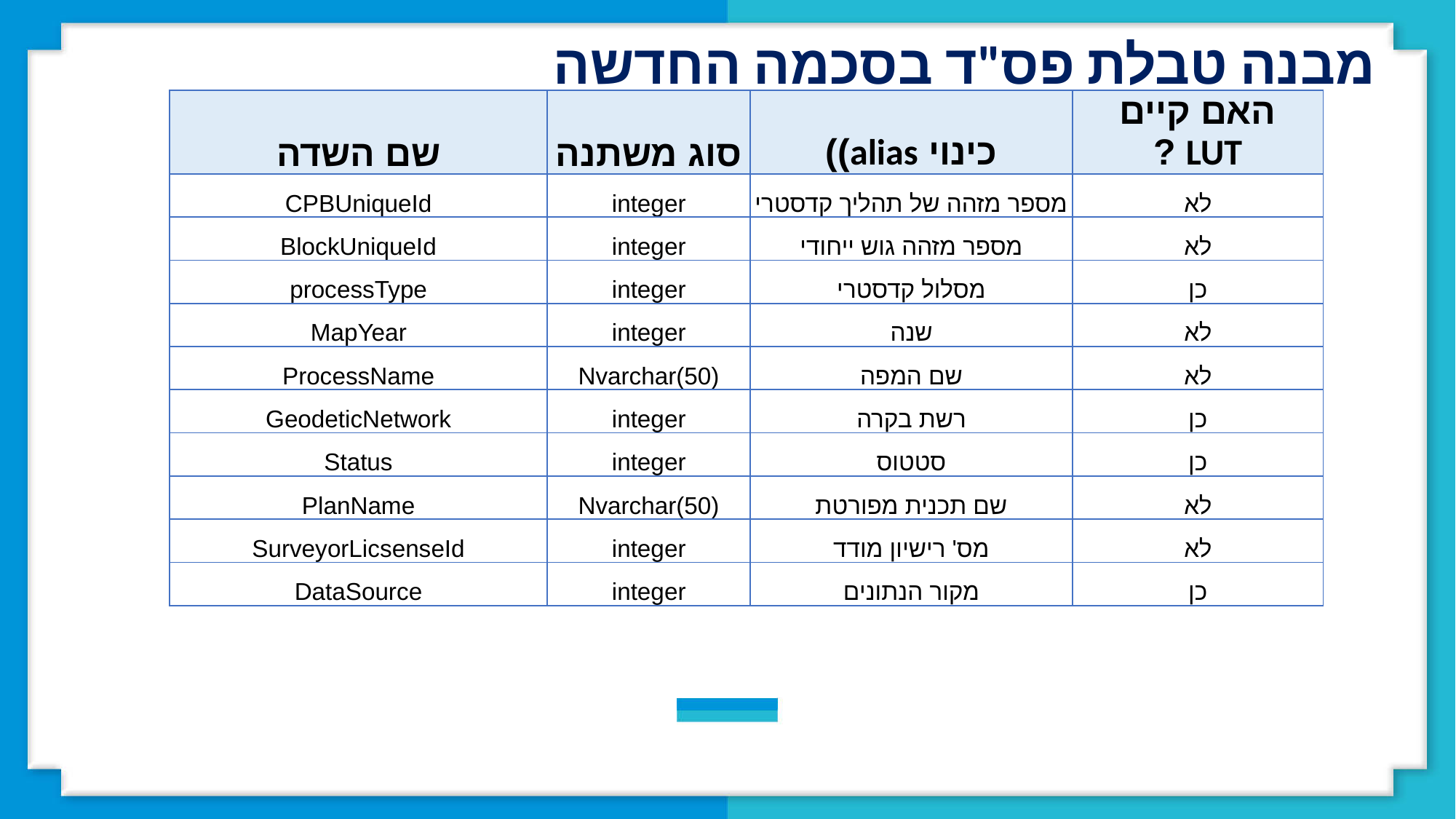

מבנה טבלת פס"ד בסכמה החדשה
| שם השדה | סוג משתנה | כינוי alias)) | האם קיים LUT ? |
| --- | --- | --- | --- |
| CPBUniqueId | integer | מספר מזהה של תהליך קדסטרי | לא |
| BlockUniqueId | integer | מספר מזהה גוש ייחודי | לא |
| processType | integer | מסלול קדסטרי | כן |
| MapYear | integer | שנה | לא |
| ProcessName | Nvarchar(50) | שם המפה | לא |
| GeodeticNetwork | integer | רשת בקרה | כן |
| Status | integer | סטטוס | כן |
| PlanName | Nvarchar(50) | שם תכנית מפורטת | לא |
| SurveyorLicsenseId | integer | מס' רישיון מודד | לא |
| DataSource | integer | מקור הנתונים | כן |